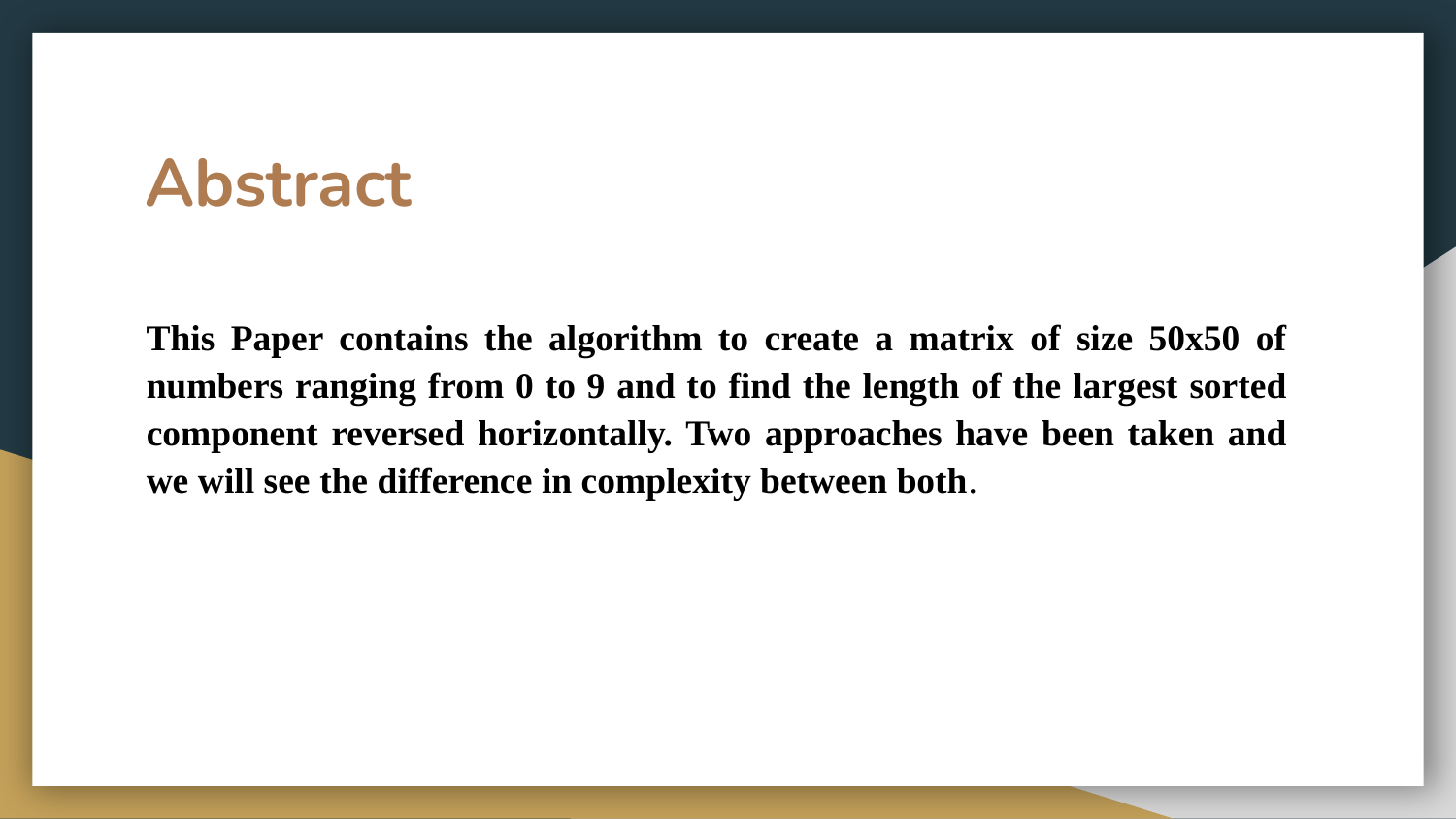

# Abstract
This Paper contains the algorithm to create a matrix of size 50x50 of numbers ranging from 0 to 9 and to find the length of the largest sorted component reversed horizontally. Two approaches have been taken and we will see the difference in complexity between both.